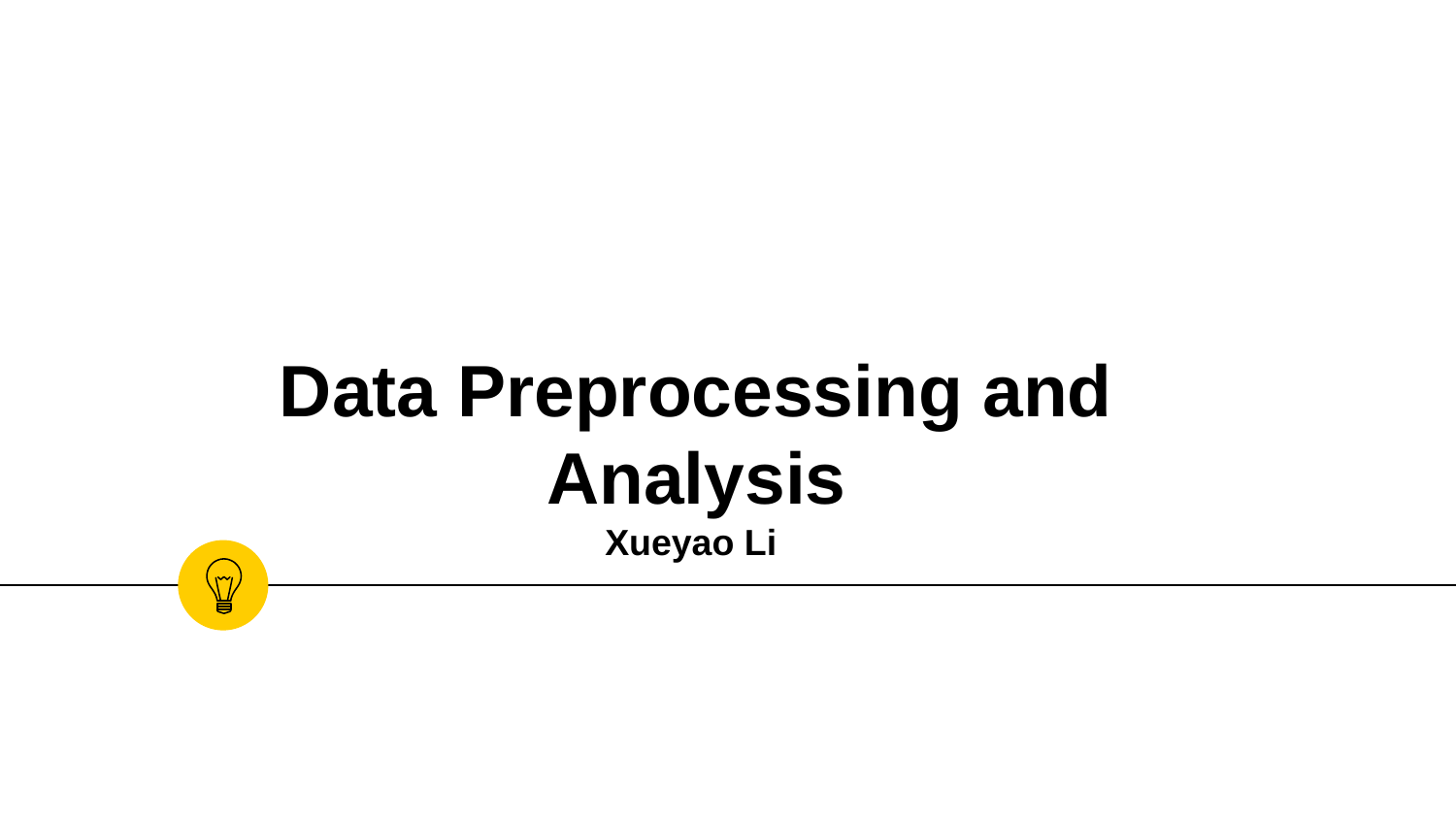

# Data Preprocessing and Analysis Xueyao Li